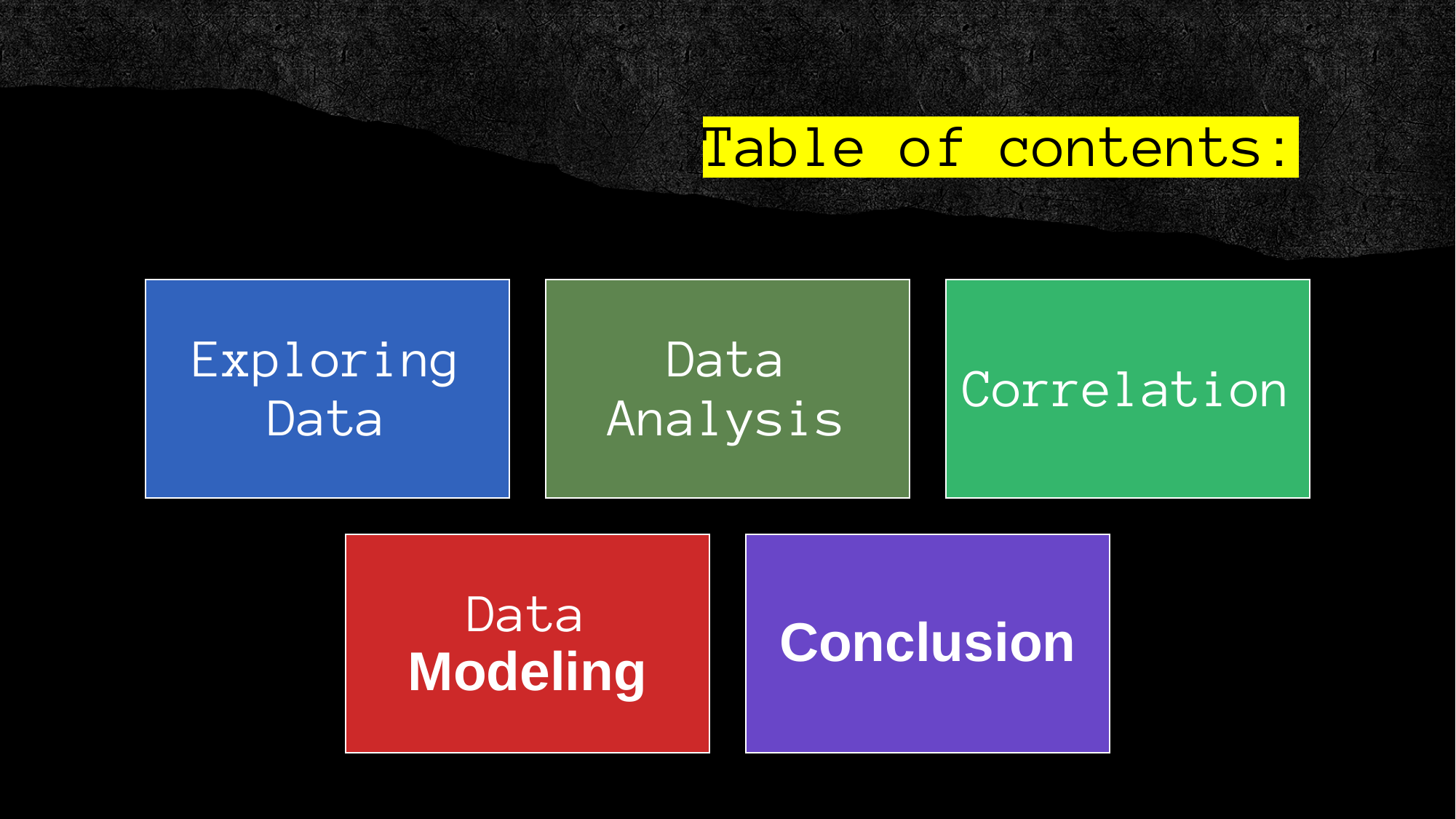

# Table of contents:

Exploring Data
Data Analysis
Correlation
Data Modeling
Conclusion